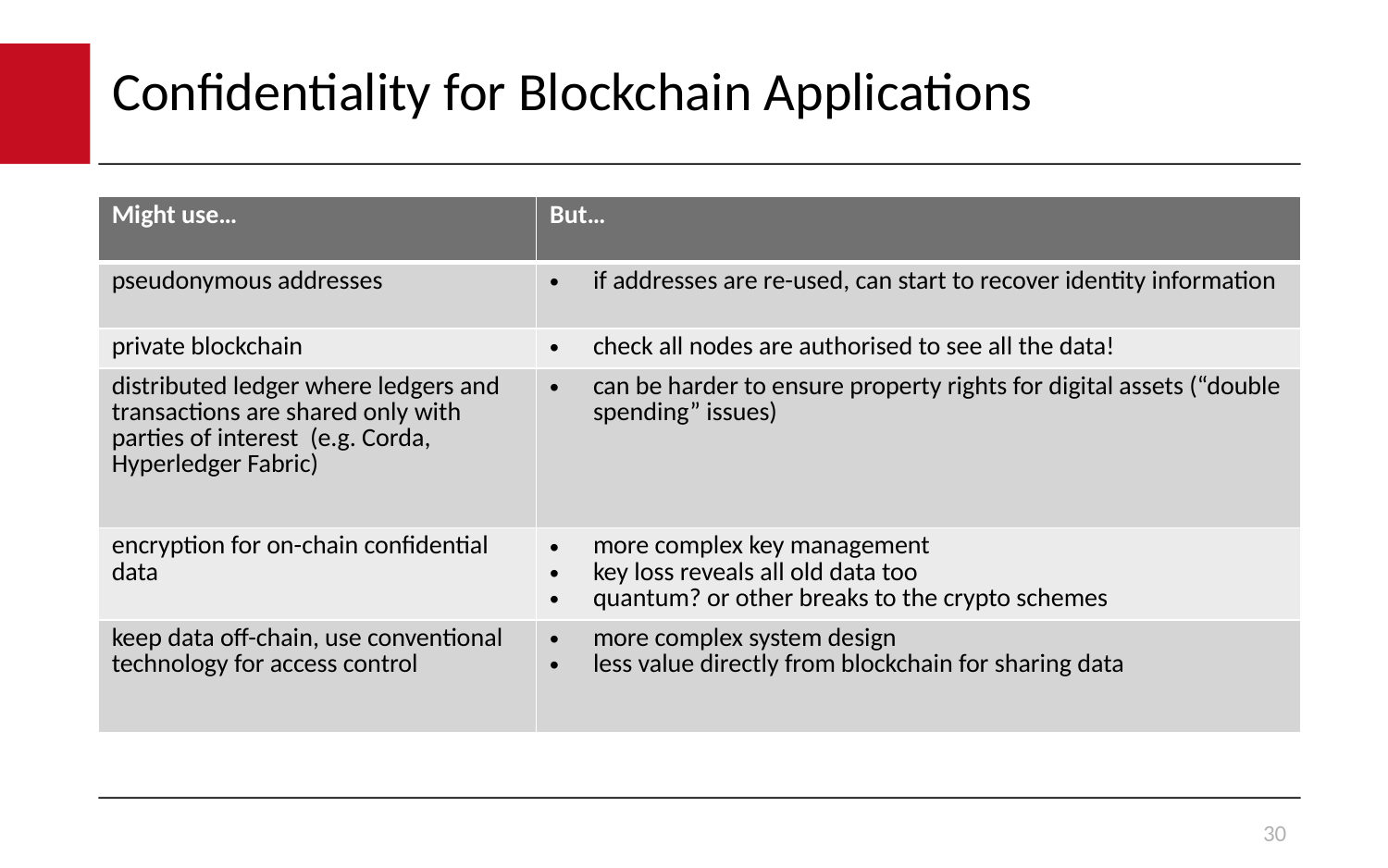

# Confidentiality for Blockchain Applications
| Might use… | But… |
| --- | --- |
| pseudonymous addresses | if addresses are re-used, can start to recover identity information |
| private blockchain | check all nodes are authorised to see all the data! |
| distributed ledger where ledgers and transactions are shared only with parties of interest (e.g. Corda, Hyperledger Fabric) | can be harder to ensure property rights for digital assets (“double spending” issues) |
| encryption for on-chain confidential data | more complex key management key loss reveals all old data too quantum? or other breaks to the crypto schemes |
| keep data off-chain, use conventional technology for access control | more complex system design less value directly from blockchain for sharing data |
30